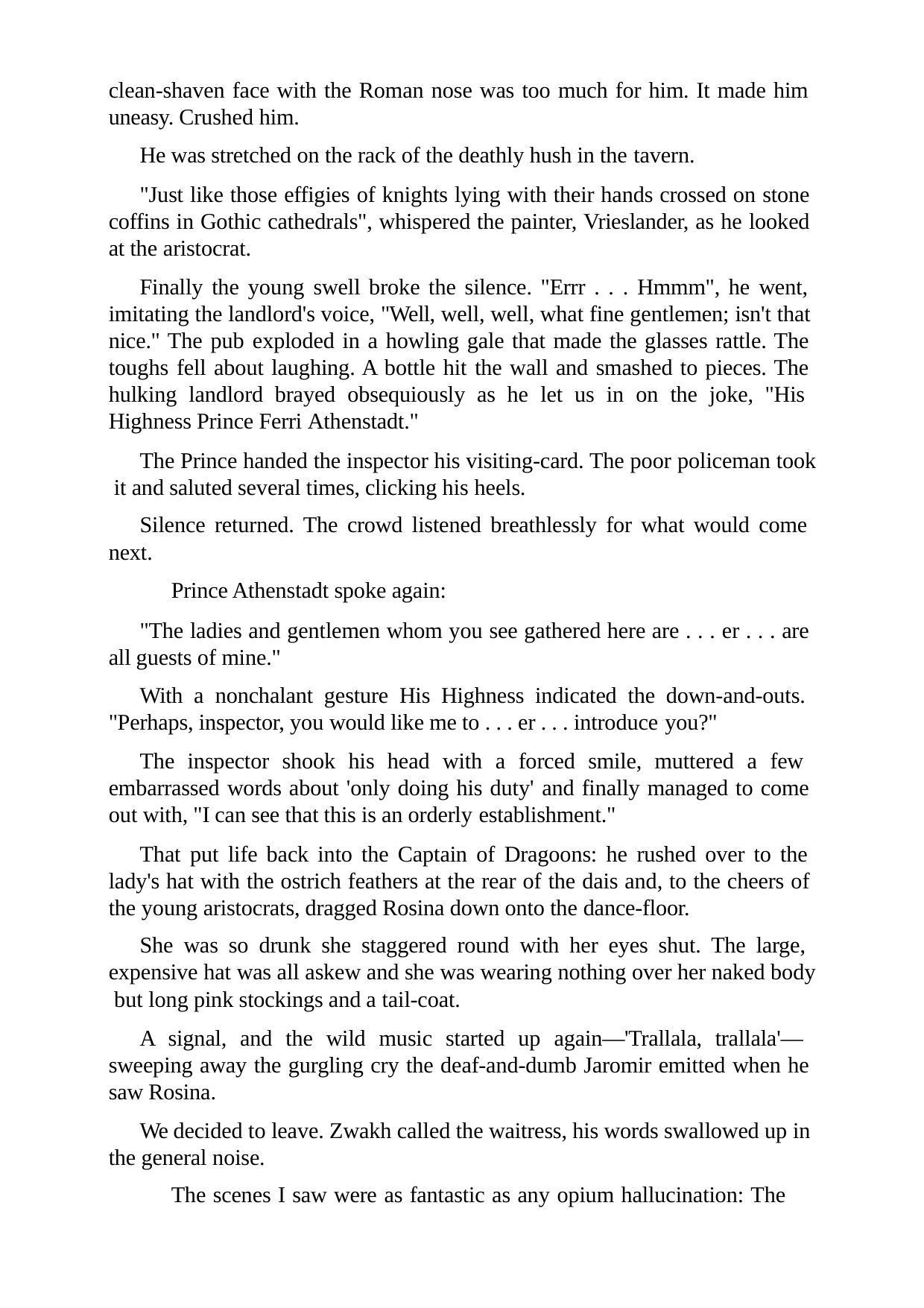

clean-shaven face with the Roman nose was too much for him. It made him  uneasy. Crushed him.
He was stretched on the rack of the deathly hush in the tavern.
"Just like those effigies of knights lying with their hands crossed on stone  coffins in Gothic cathedrals", whispered the painter, Vrieslander, as he looked  at the aristocrat.
Finally the young swell broke the silence. "Errr . . . Hmmm", he went,  imitating the landlord's voice, "Well, well, well, what fine gentlemen; isn't that  nice." The pub exploded in a howling gale that made the glasses rattle. The  toughs fell about laughing. A bottle hit the wall and smashed to pieces. The  hulking landlord brayed obsequiously as he let us in on the joke, "His  Highness Prince Ferri Athenstadt."
The Prince handed the inspector his visiting-card. The poor policeman took  it and saluted several times, clicking his heels.
Silence returned. The crowd listened breathlessly for what would come  next.
Prince Athenstadt spoke again:
"The ladies and gentlemen whom you see gathered here are . . . er . . . are  all guests of mine."
With a nonchalant gesture His Highness indicated the down-and-outs.  "Perhaps, inspector, you would like me to . . . er . . . introduce you?"
The inspector shook his head with a forced smile, muttered a few  embarrassed words about 'only doing his duty' and finally managed to come  out with, "I can see that this is an orderly establishment."
That put life back into the Captain of Dragoons: he rushed over to the  lady's hat with the ostrich feathers at the rear of the dais and, to the cheers of  the young aristocrats, dragged Rosina down onto the dance-floor.
She was so drunk she staggered round with her eyes shut. The large,  expensive hat was all askew and she was wearing nothing over her naked body  but long pink stockings and a tail-coat.
A signal, and the wild music started up again—'Trallala, trallala'—  sweeping away the gurgling cry the deaf-and-dumb Jaromir emitted when he  saw Rosina.
We decided to leave. Zwakh called the waitress, his words swallowed up in  the general noise.
The scenes I saw were as fantastic as any opium hallucination: The